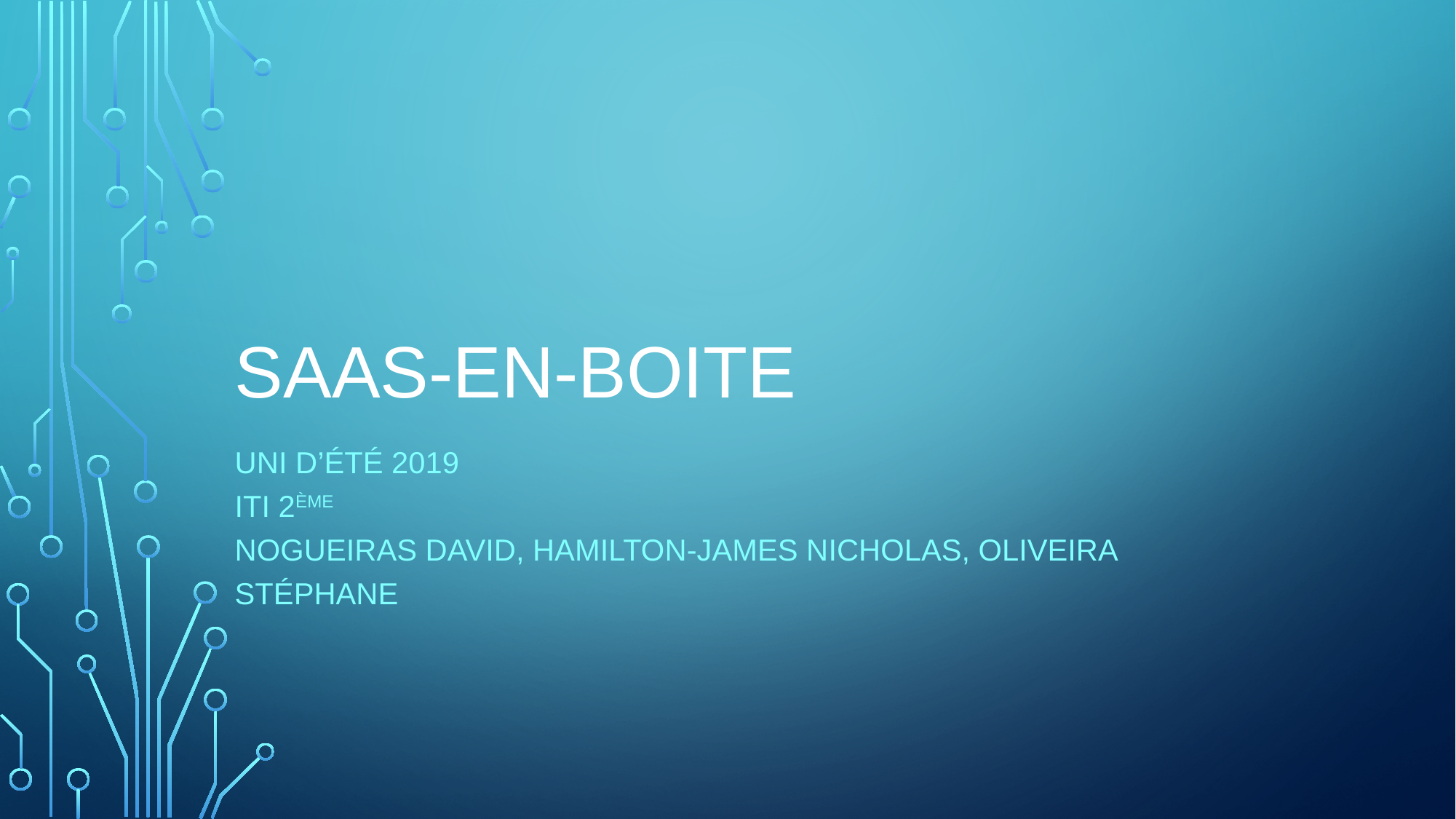

# Saas-En-boite
Uni d’été 2019
ITI 2ème
Nogueiras David, Hamilton-James Nicholas, Oliveira Stéphane